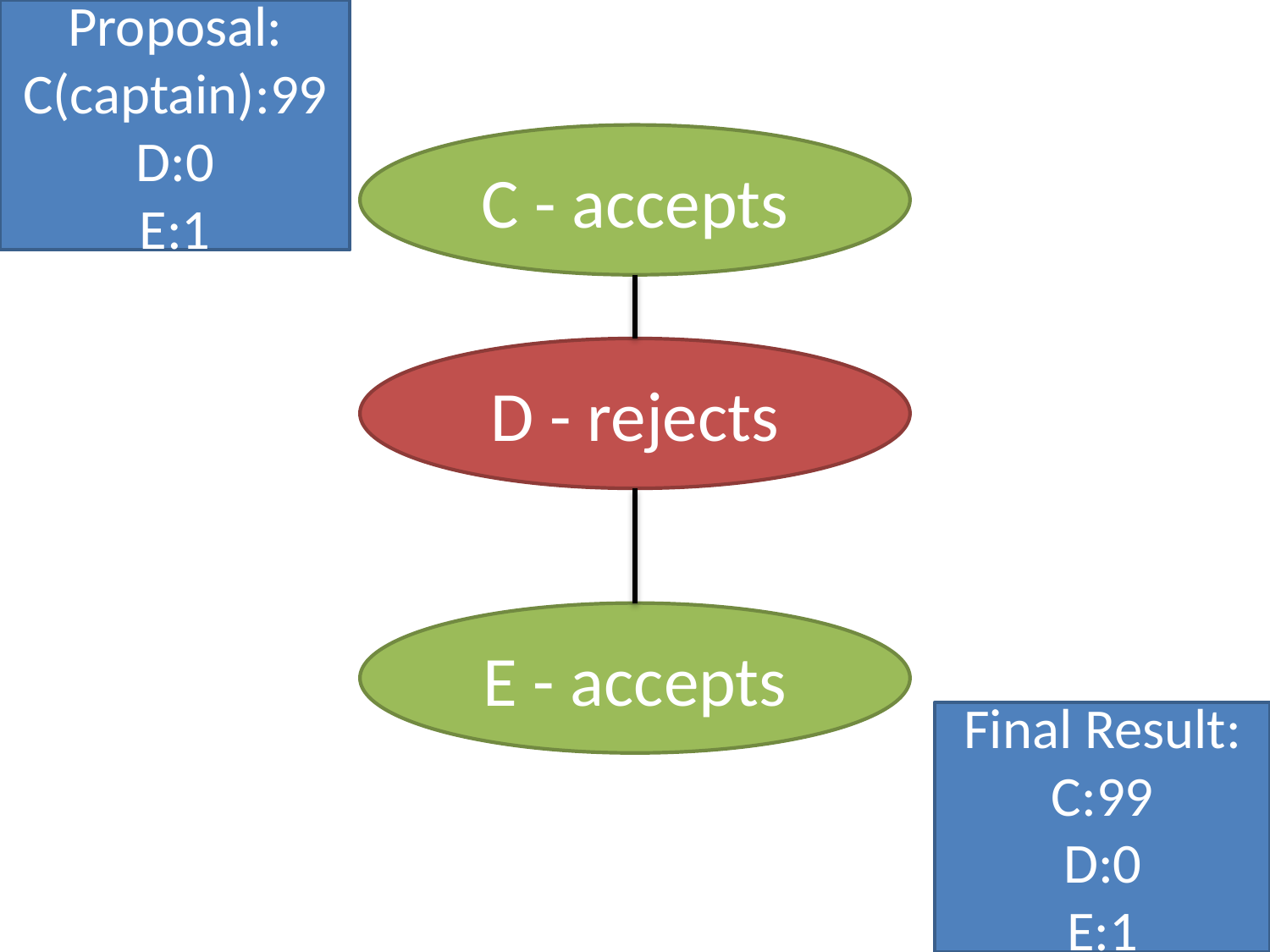

Proposal:
C(captain):99
D:0
E:1
C - accepts
D - rejects
E - accepts
Final Result:
C:99
D:0
E:1